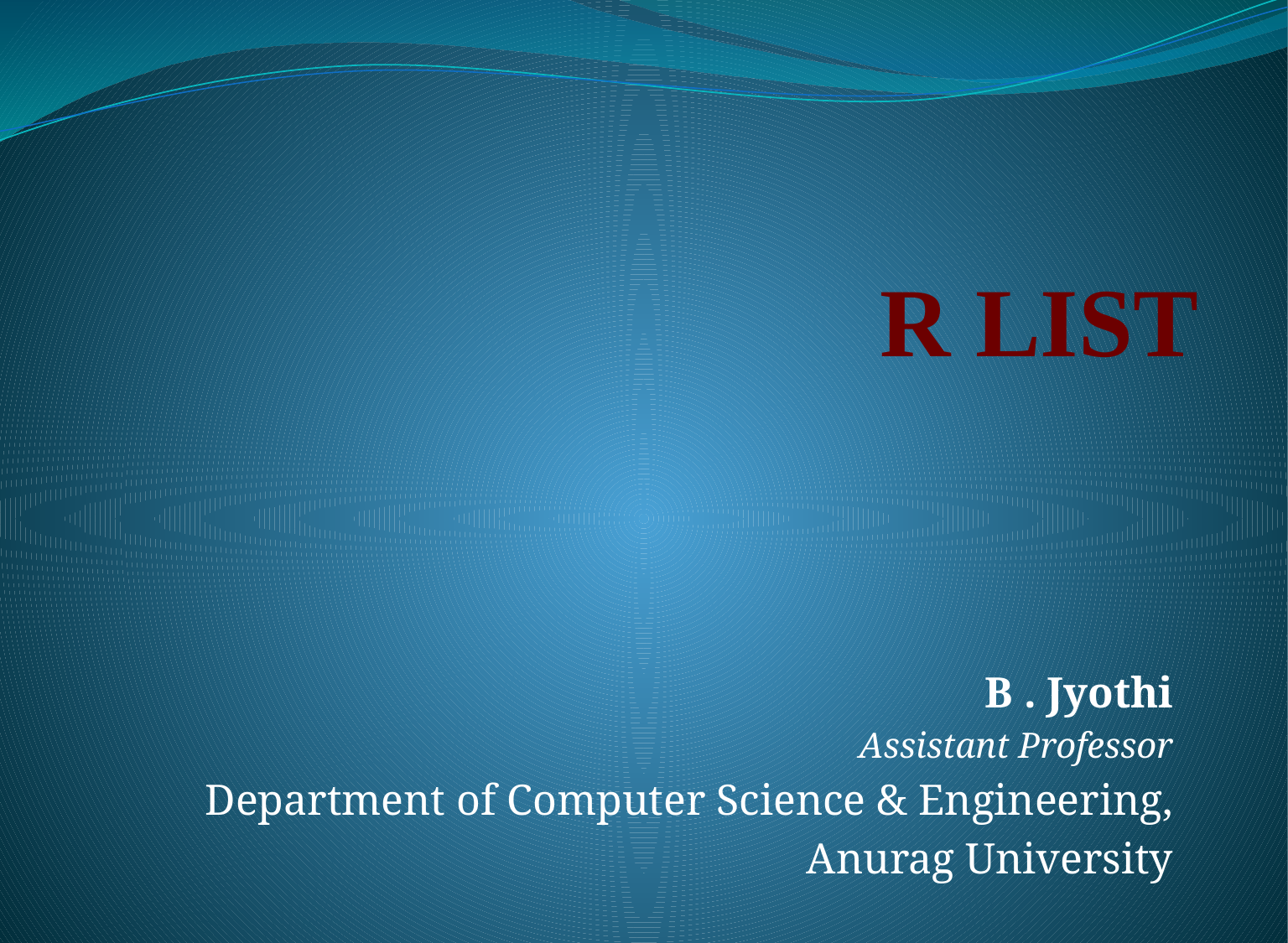

# R LIST
B . Jyothi
Assistant Professor
Department of Computer Science & Engineering,
Anurag University